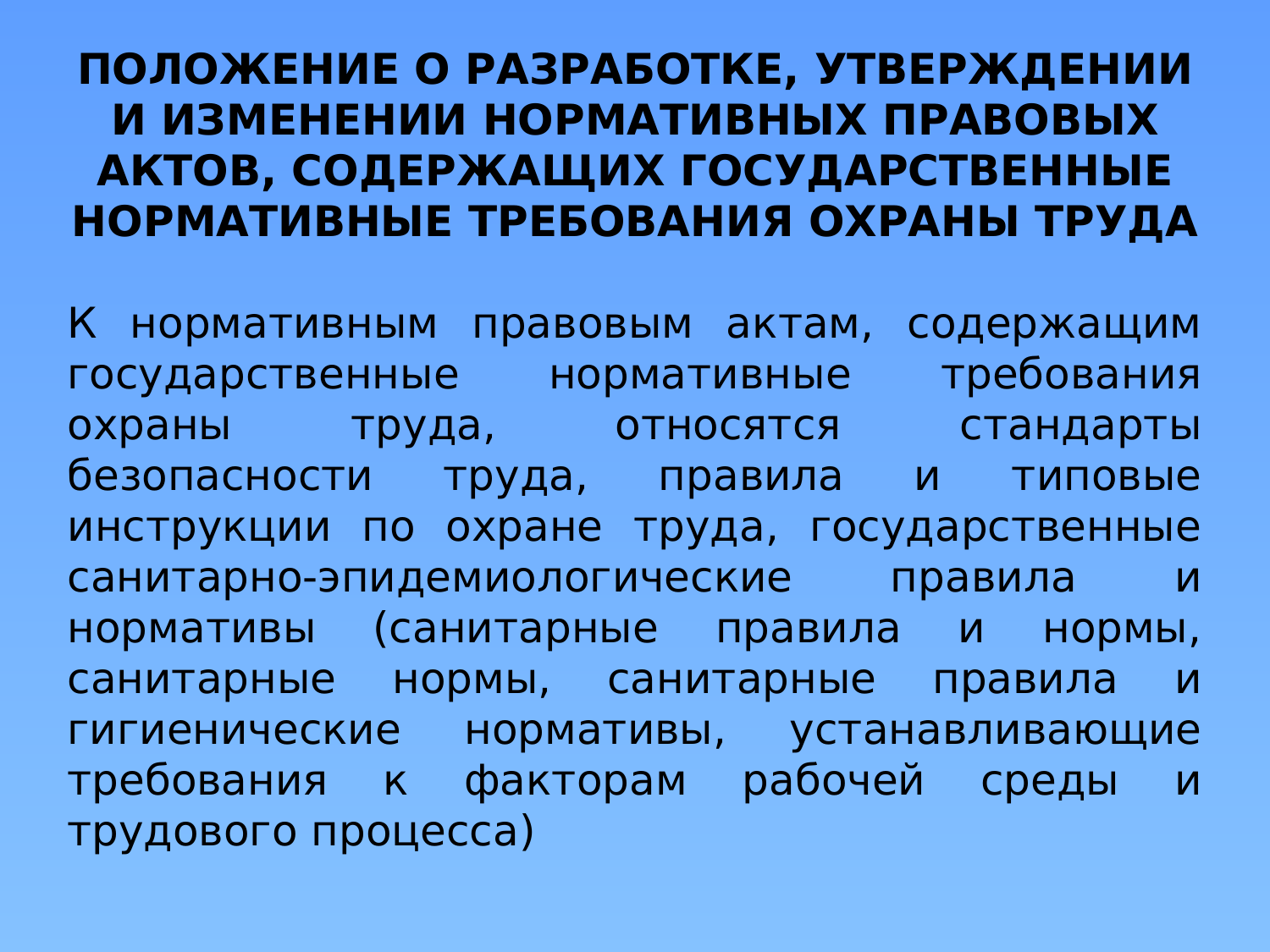

ПОЛОЖЕНИЕ О РАЗРАБОТКЕ, УТВЕРЖДЕНИИ И ИЗМЕНЕНИИ НОРМАТИВНЫХ ПРАВОВЫХ АКТОВ, СОДЕРЖАЩИХ ГОСУДАРСТВЕННЫЕ НОРМАТИВНЫЕ ТРЕБОВАНИЯ ОХРАНЫ ТРУДА

К нормативным правовым актам, содержащим государственные нормативные требования охраны труда, относятся стандарты безопасности труда, правила и типовые инструкции по охране труда, государственные санитарно-эпидемиологические правила и нормативы (санитарные правила и нормы, санитарные нормы, санитарные правила и гигиенические нормативы, устанавливающие требования к факторам рабочей среды и трудового процесса)